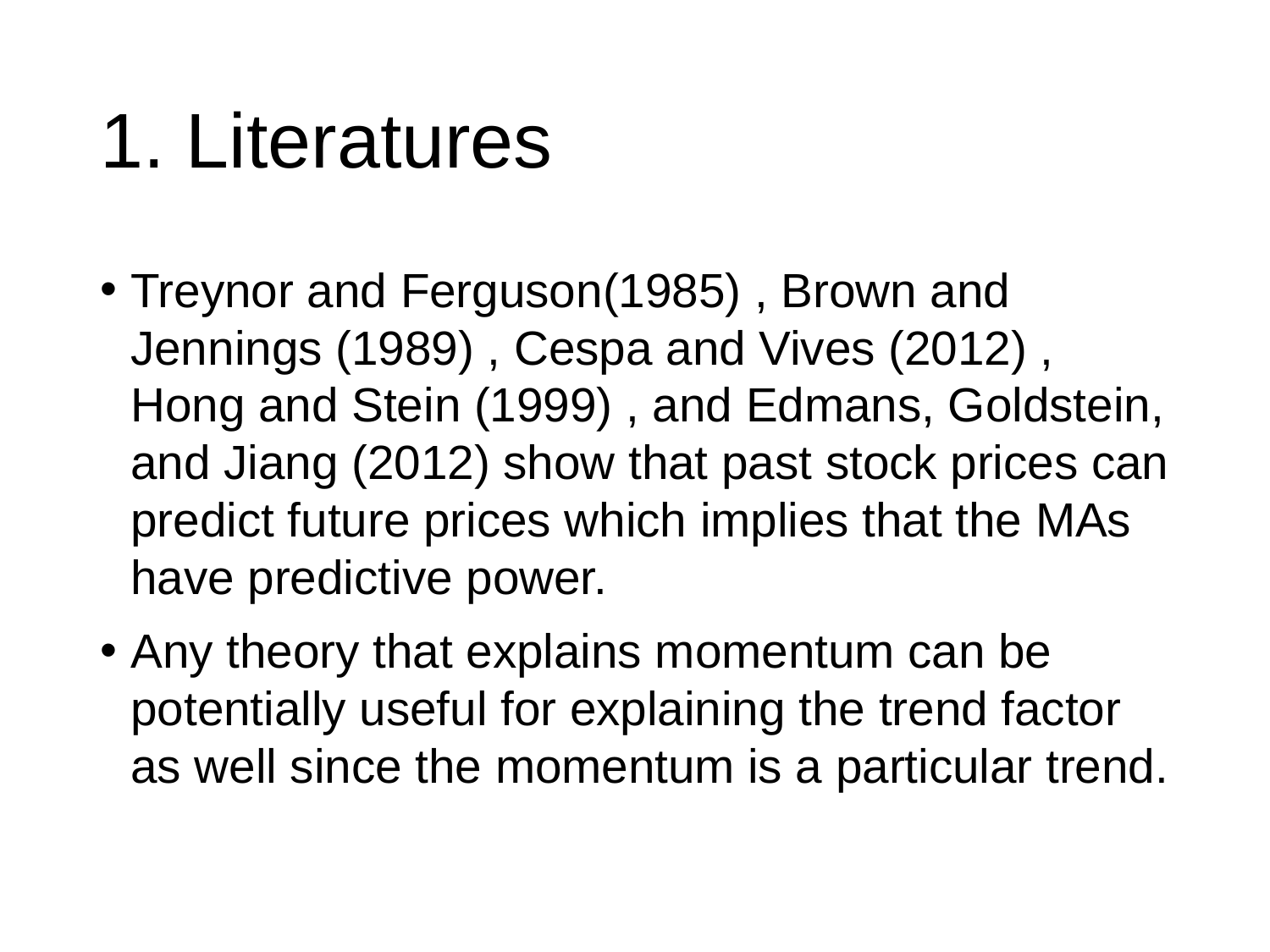

# 1. Literatures
Treynor and Ferguson(1985) , Brown and Jennings (1989) , Cespa and Vives (2012) , Hong and Stein (1999) , and Edmans, Goldstein, and Jiang (2012) show that past stock prices can predict future prices which implies that the MAs have predictive power.
Any theory that explains momentum can be potentially useful for explaining the trend factor as well since the momentum is a particular trend.